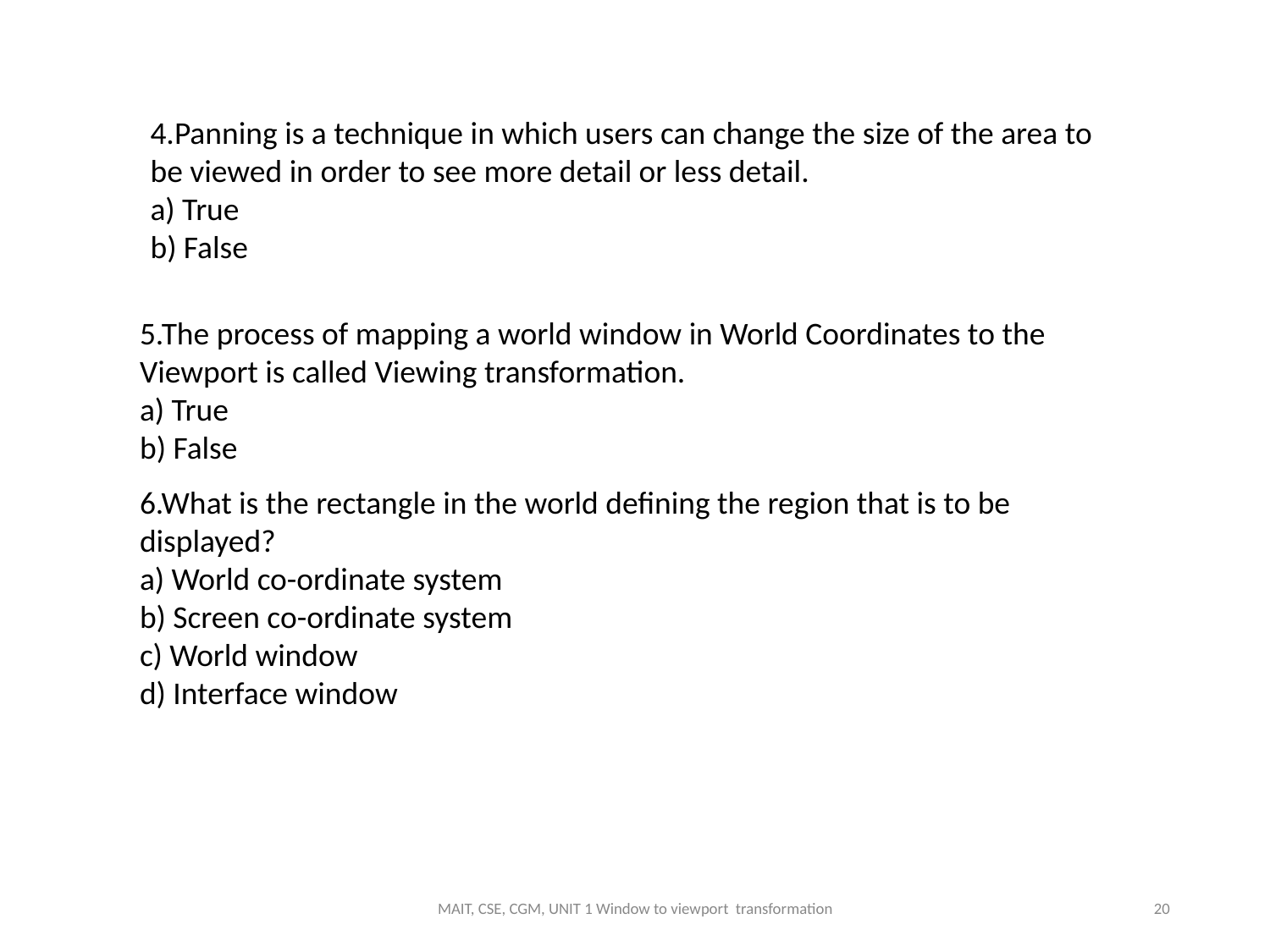

4.Panning is a technique in which users can change the size of the area to be viewed in order to see more detail or less detail.
a) True
b) False
5.The process of mapping a world window in World Coordinates to the Viewport is called Viewing transformation.
a) True
b) False
6.What is the rectangle in the world defining the region that is to be displayed?
a) World co-ordinate system
b) Screen co-ordinate system
c) World window
d) Interface window
MAIT, CSE, CGM, UNIT 1 Window to viewport  transformation
20